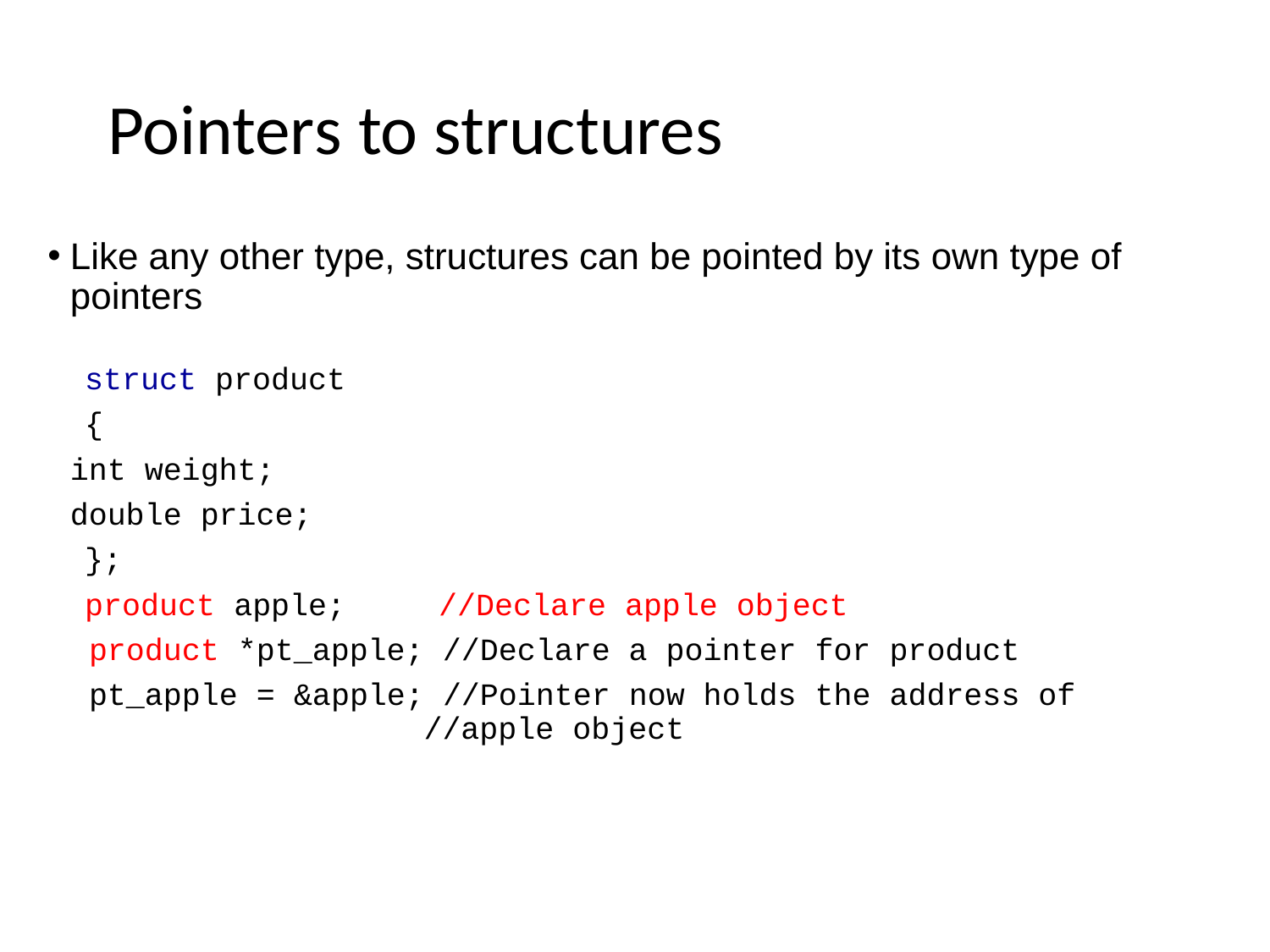

Pointers to structures
Like any other type, structures can be pointed by its own type of pointers
  struct product
  {
		int weight;
		double price;
  };
  product apple;     //Declare apple object
	 product *pt_apple; //Declare a pointer for product
	 pt_apple = &apple; //Pointer now holds the address of
                   //apple object